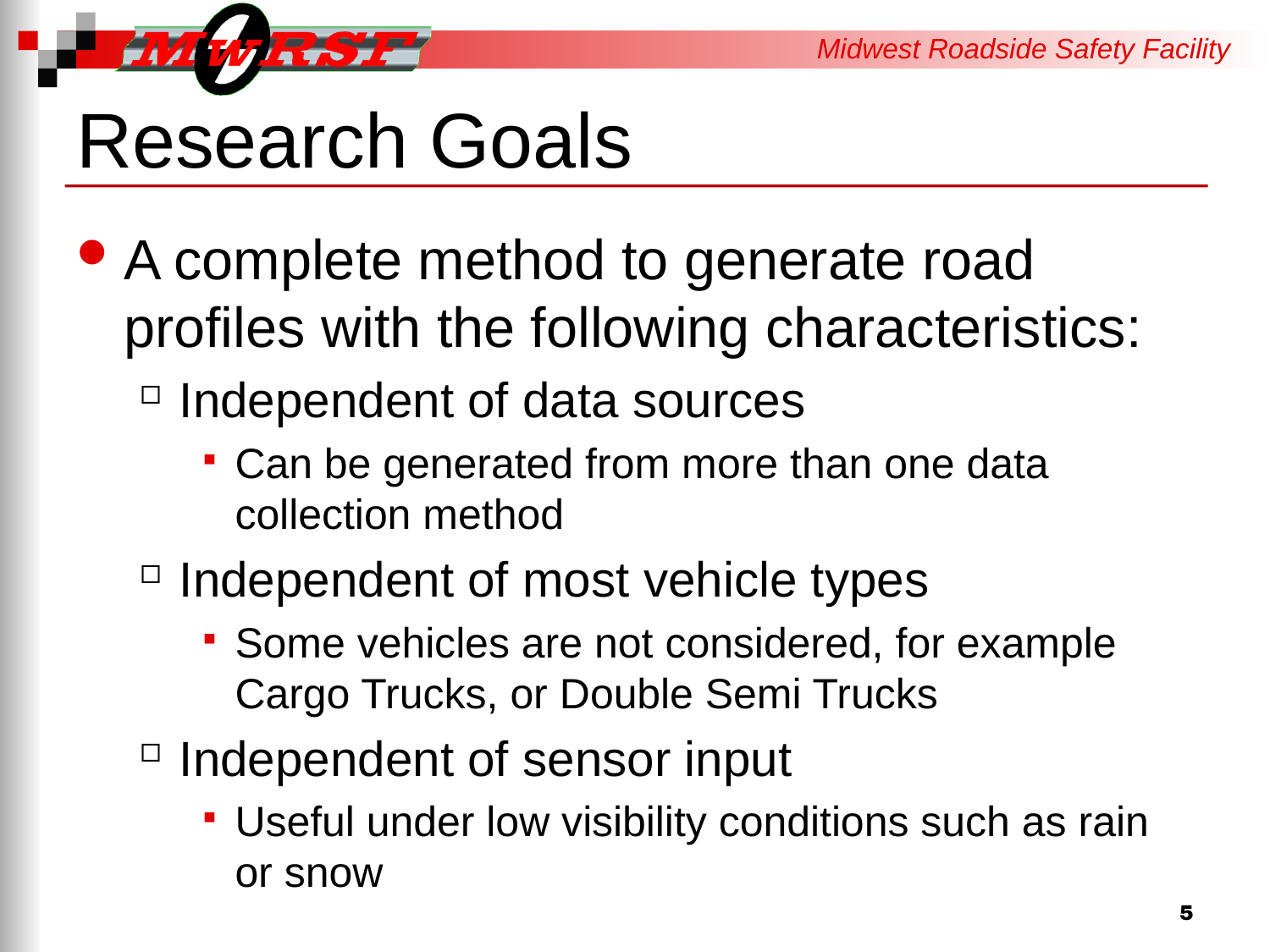

# Research Goals
A complete method to generate road profiles with the following characteristics:
Independent of data sources
Can be generated from more than one data collection method
Independent of most vehicle types
Some vehicles are not considered, for example Cargo Trucks, or Double Semi Trucks
Independent of sensor input
Useful under low visibility conditions such as rain or snow
5